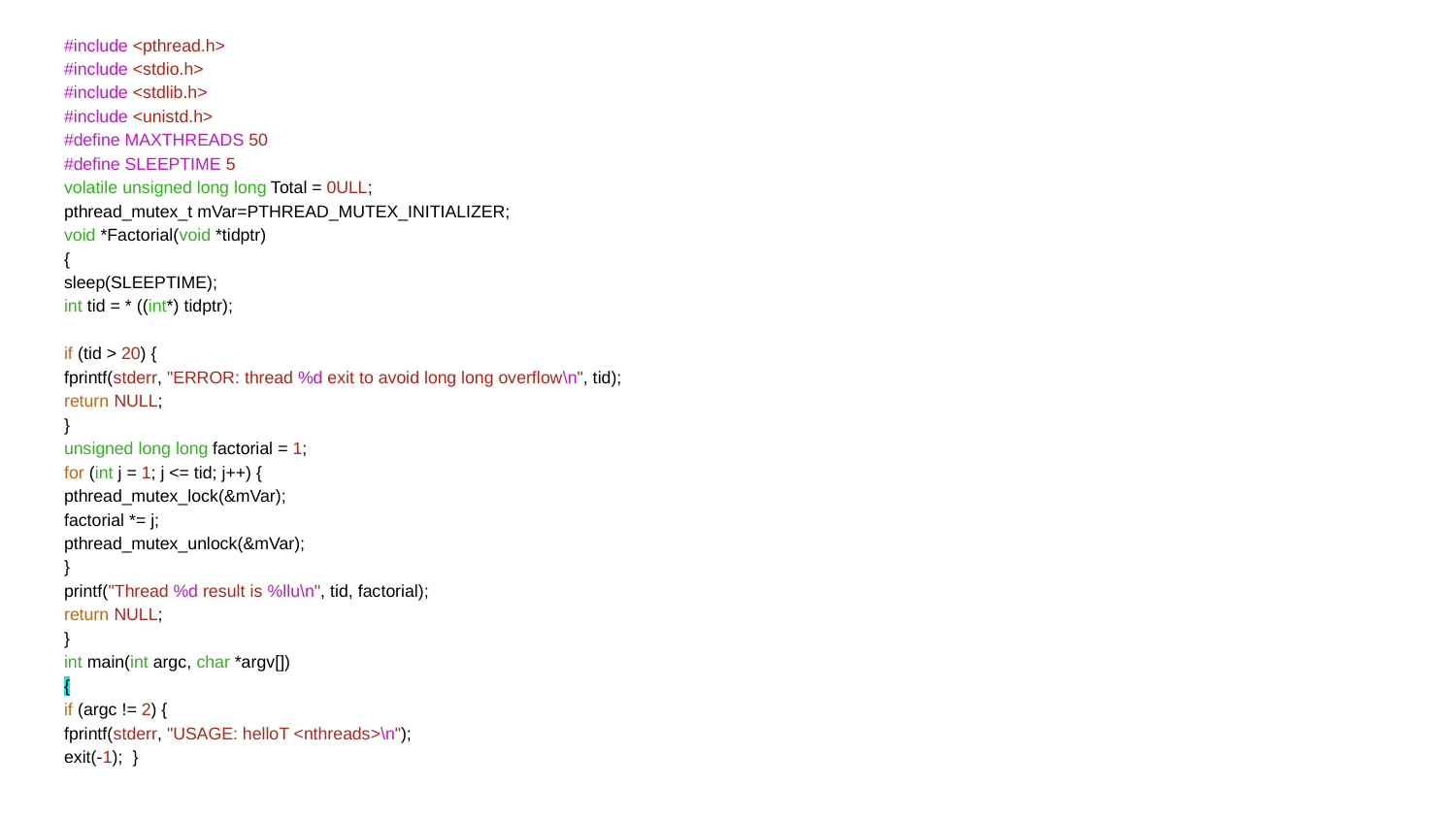

#include <pthread.h>
#include <stdio.h>
#include <stdlib.h>
#include <unistd.h>
#define MAXTHREADS 50
#define SLEEPTIME 5
volatile unsigned long long Total = 0ULL;
pthread_mutex_t mVar=PTHREAD_MUTEX_INITIALIZER;
void *Factorial(void *tidptr)
{
sleep(SLEEPTIME);
int tid = * ((int*) tidptr);

if (tid > 20) {
fprintf(stderr, "ERROR: thread %d exit to avoid long long overflow\n", tid);
return NULL;
}
unsigned long long factorial = 1;
for (int j = 1; j <= tid; j++) {
pthread_mutex_lock(&mVar);
factorial *= j;
pthread_mutex_unlock(&mVar);
}
printf("Thread %d result is %llu\n", tid, factorial);
return NULL;
}
int main(int argc, char *argv[])
{
if (argc != 2) {
fprintf(stderr, "USAGE: helloT <nthreads>\n");
exit(-1);  }